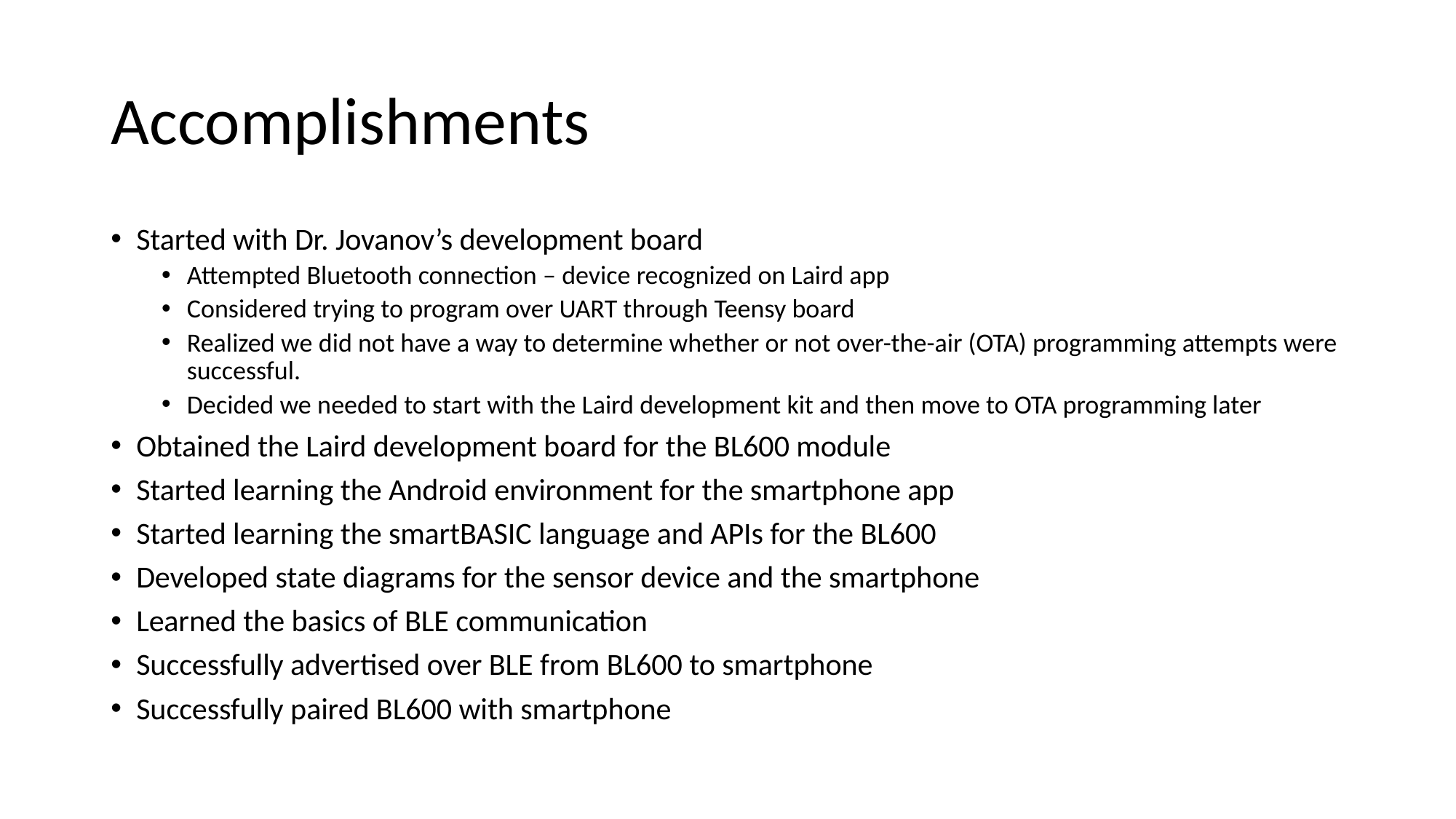

# Accomplishments
Started with Dr. Jovanov’s development board
Attempted Bluetooth connection – device recognized on Laird app
Considered trying to program over UART through Teensy board
Realized we did not have a way to determine whether or not over-the-air (OTA) programming attempts were successful.
Decided we needed to start with the Laird development kit and then move to OTA programming later
Obtained the Laird development board for the BL600 module
Started learning the Android environment for the smartphone app
Started learning the smartBASIC language and APIs for the BL600
Developed state diagrams for the sensor device and the smartphone
Learned the basics of BLE communication
Successfully advertised over BLE from BL600 to smartphone
Successfully paired BL600 with smartphone